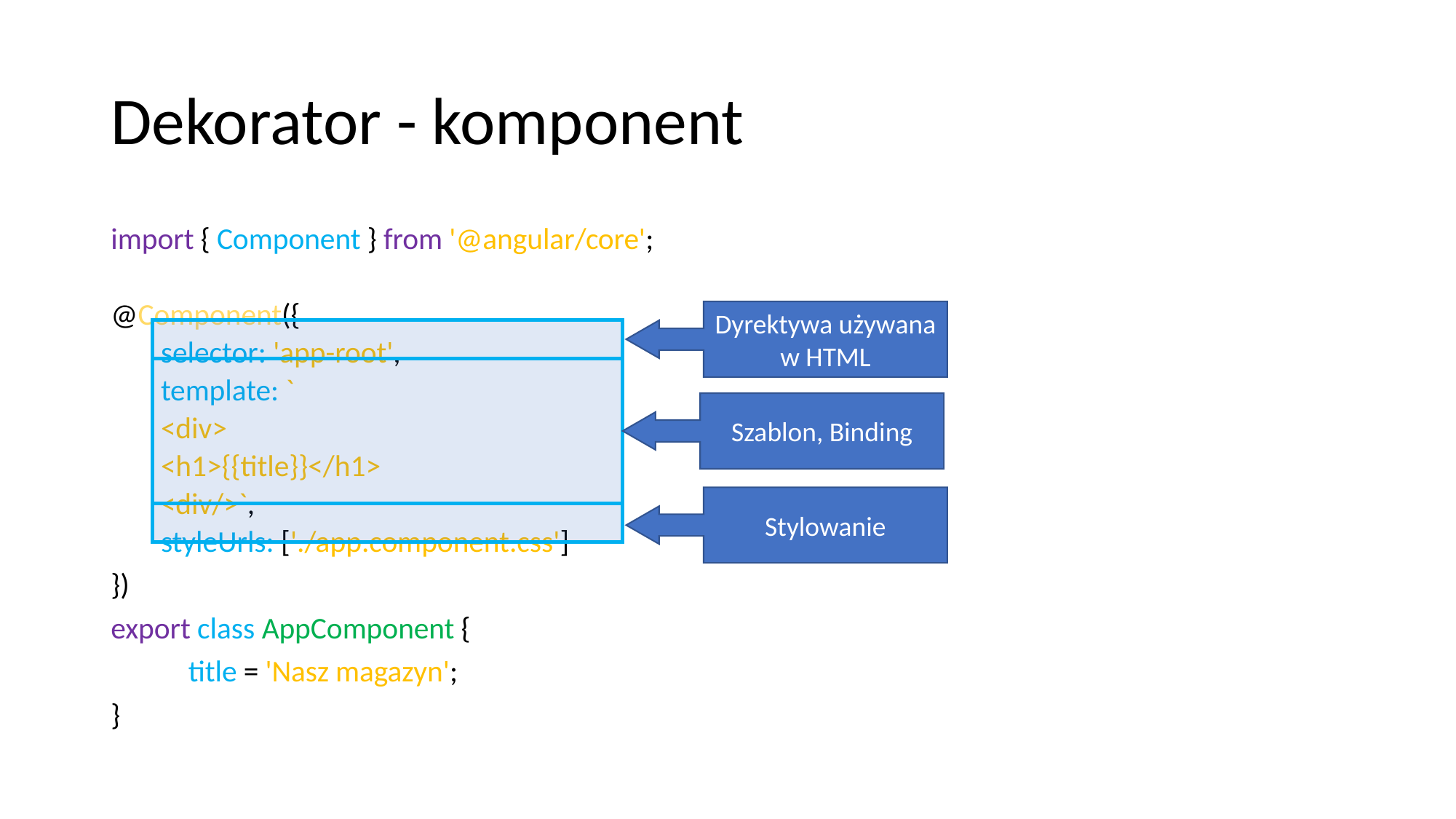

# Dekorator - komponent
import { Component } from '@angular/core';
@Component({
selector: 'app-root',
template: `
<div>
<h1>{{title}}</h1>
<div/>`,
styleUrls: ['./app.component.css']
})
export class AppComponent {
	title = 'Nasz magazyn';
}

Dyrektywa używana w HTML

Szablon, Binding
Stylowanie